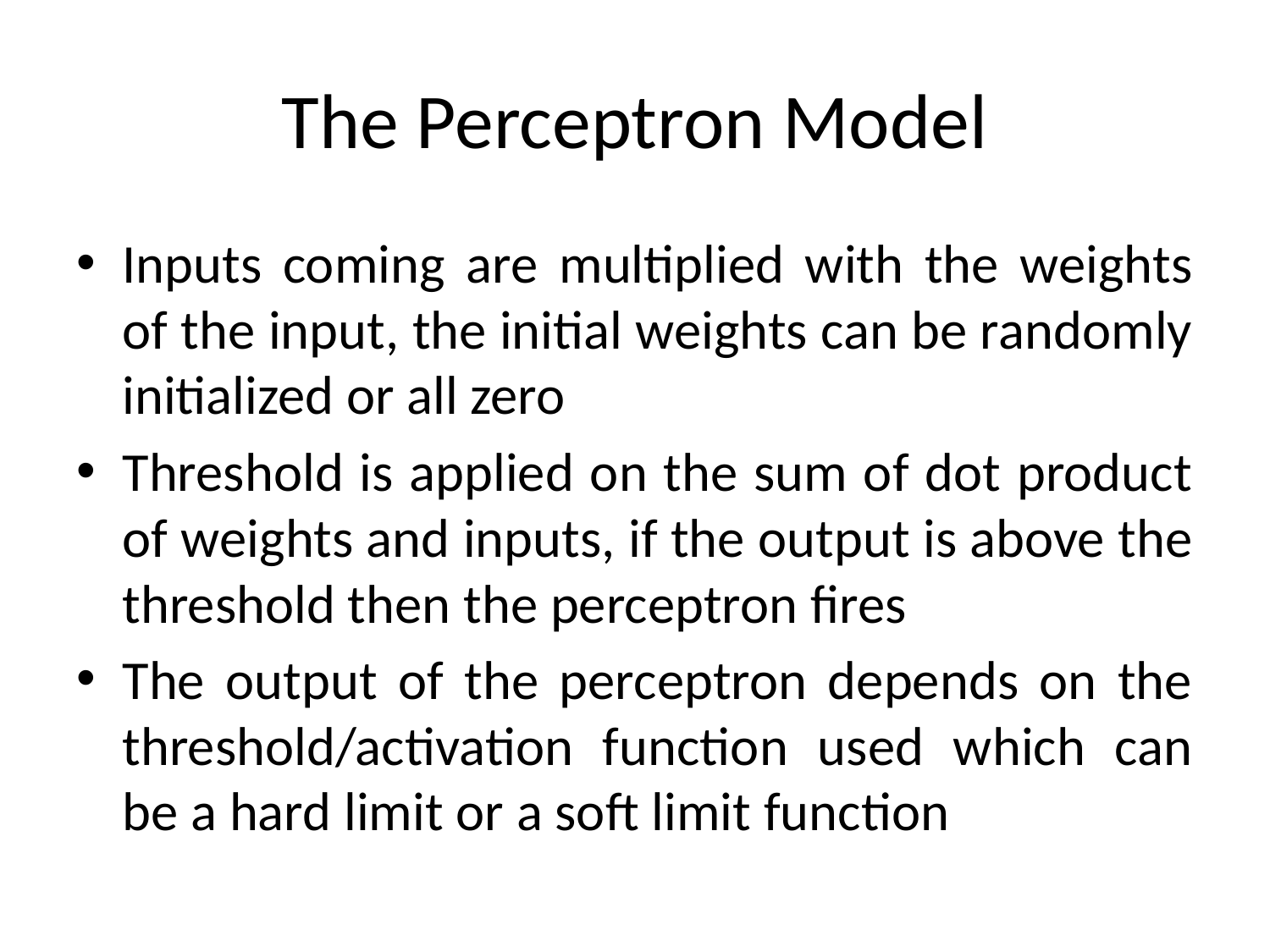

# The Perceptron Model
Inputs coming are multiplied with the weights of the input, the initial weights can be randomly initialized or all zero
Threshold is applied on the sum of dot product of weights and inputs, if the output is above the threshold then the perceptron fires
The output of the perceptron depends on the threshold/activation function used which can be a hard limit or a soft limit function